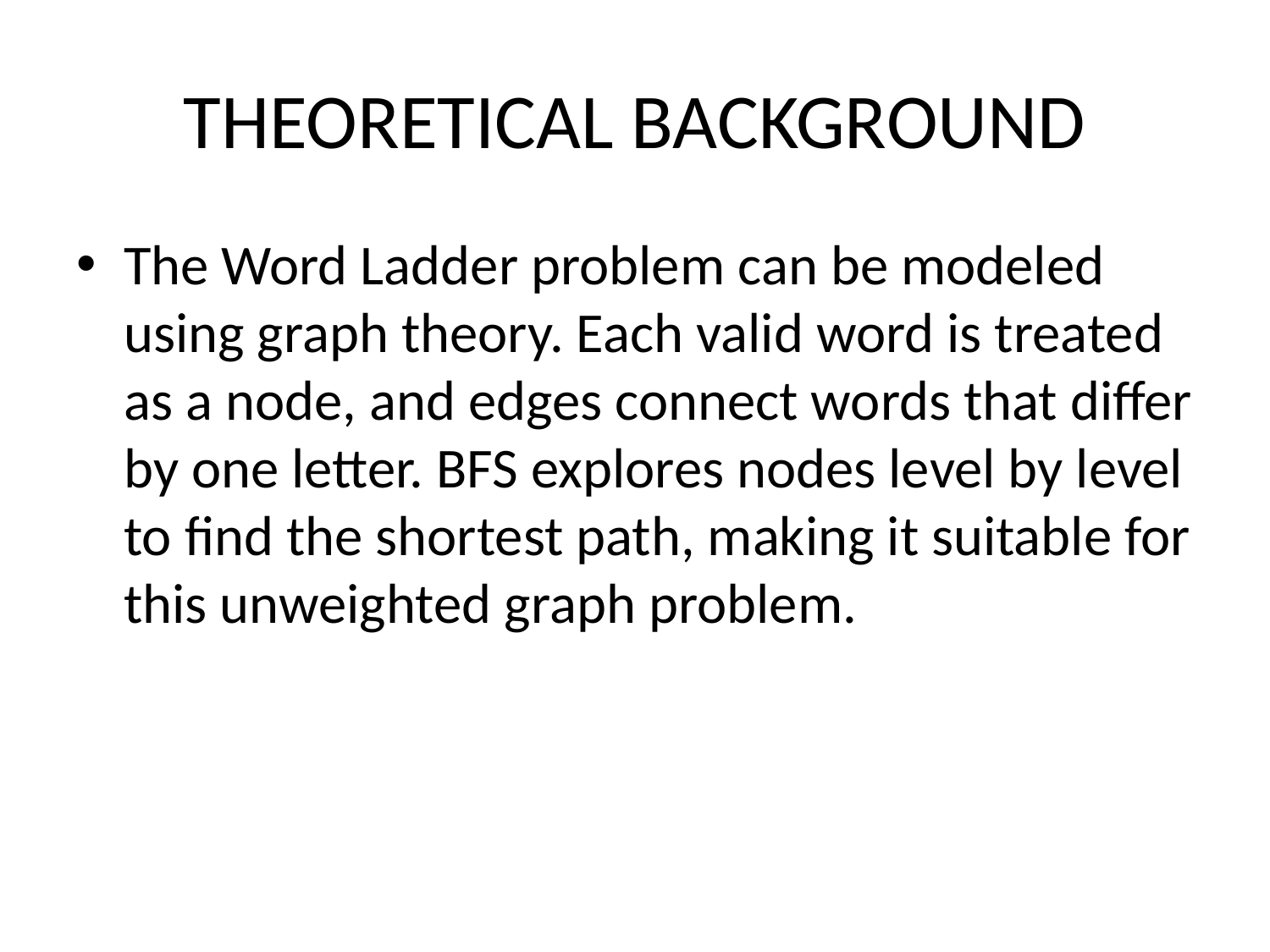

# THEORETICAL BACKGROUND
The Word Ladder problem can be modeled using graph theory. Each valid word is treated as a node, and edges connect words that differ by one letter. BFS explores nodes level by level to find the shortest path, making it suitable for this unweighted graph problem.